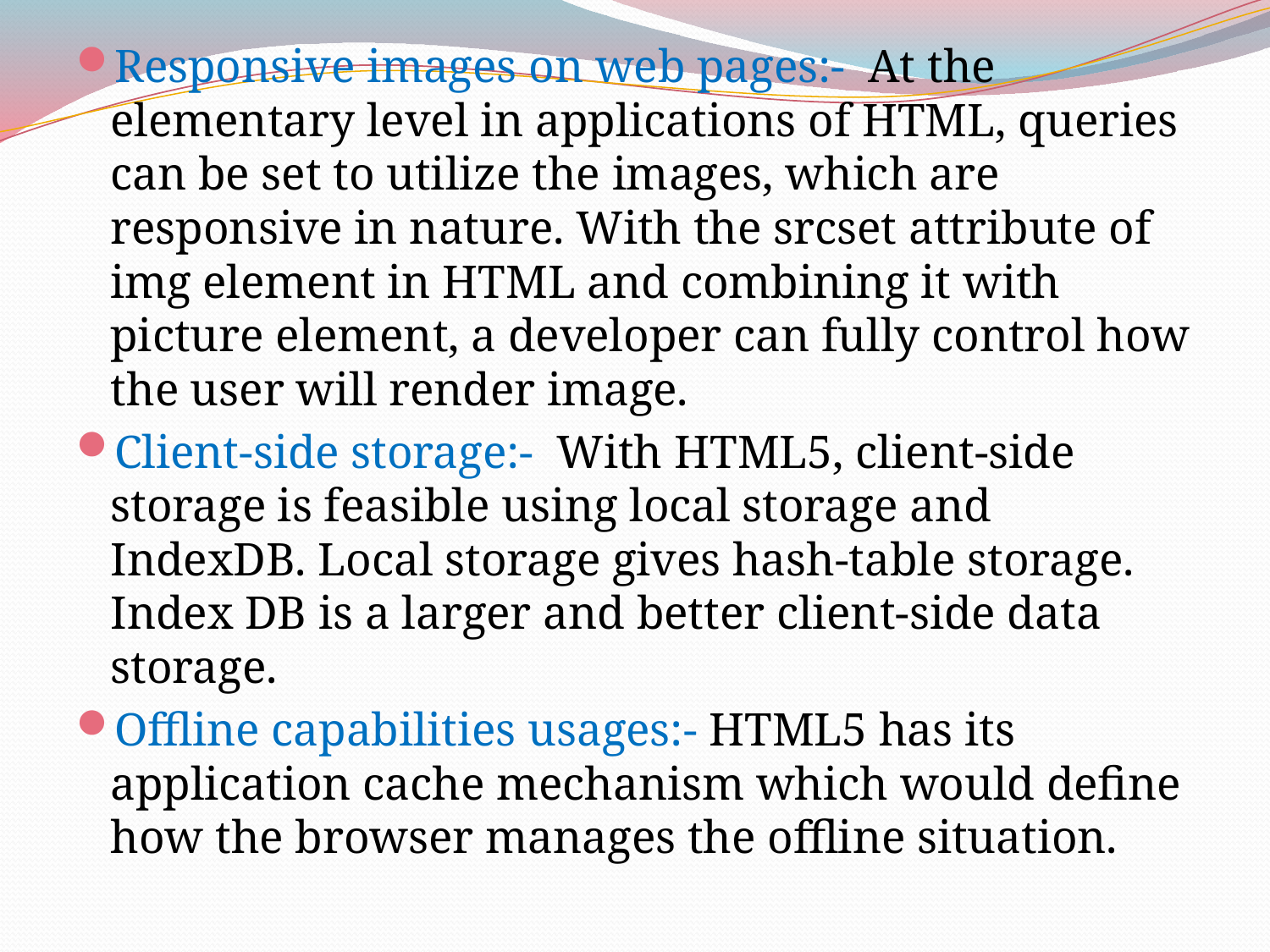

Responsive images on web pages:-  At the elementary level in applications of HTML, queries can be set to utilize the images, which are responsive in nature. With the srcset attribute of img element in HTML and combining it with picture element, a developer can fully control how the user will render image.
Client-side storage:-  With HTML5, client-side storage is feasible using local storage and IndexDB. Local storage gives hash-table storage. Index DB is a larger and better client-side data storage.
Offline capabilities usages:- HTML5 has its application cache mechanism which would define how the browser manages the offline situation.